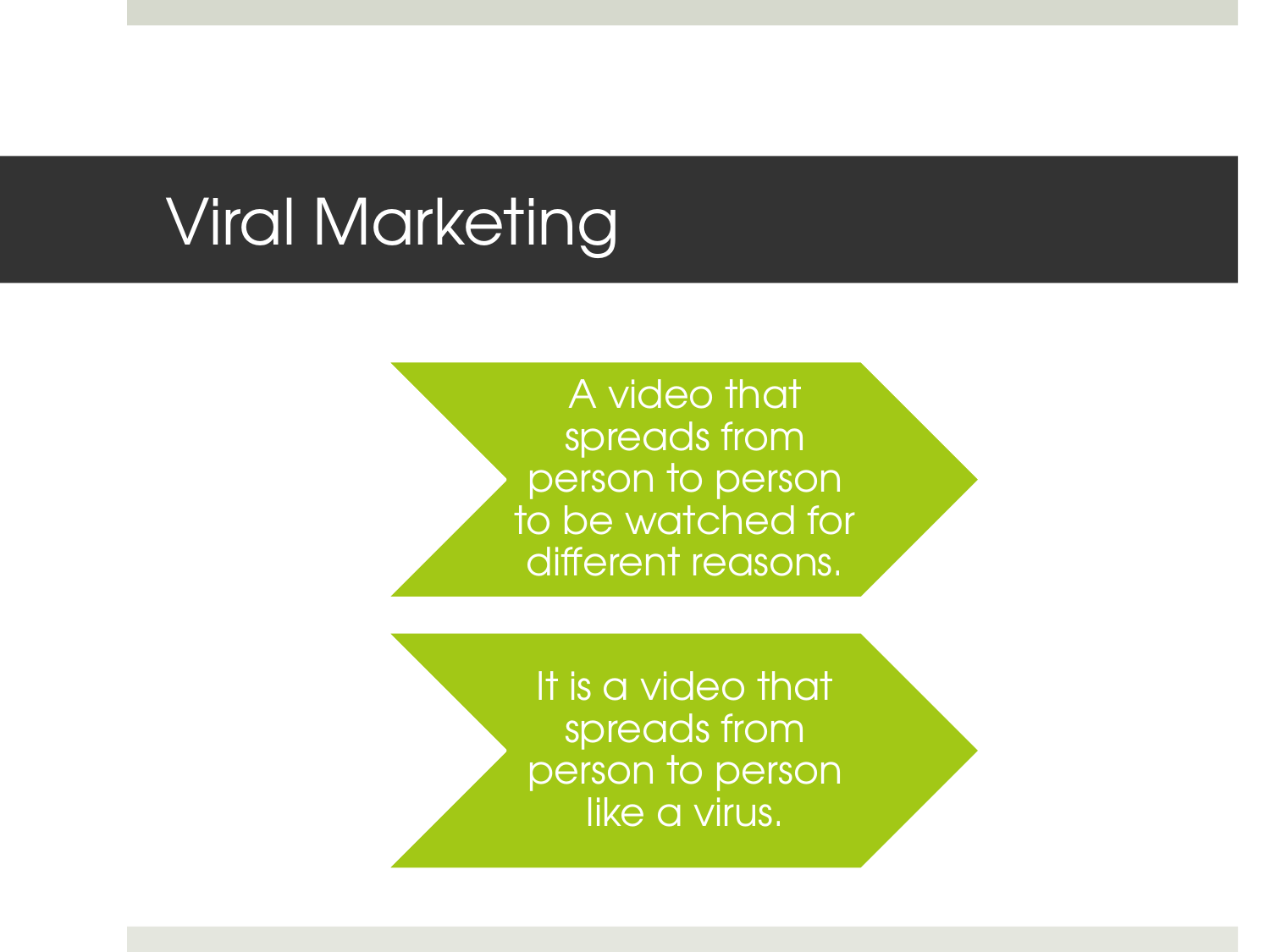

# Viral Marketing
A video that spreads from person to person to be watched for different reasons.
It is a video that spreads from person to person like a virus.